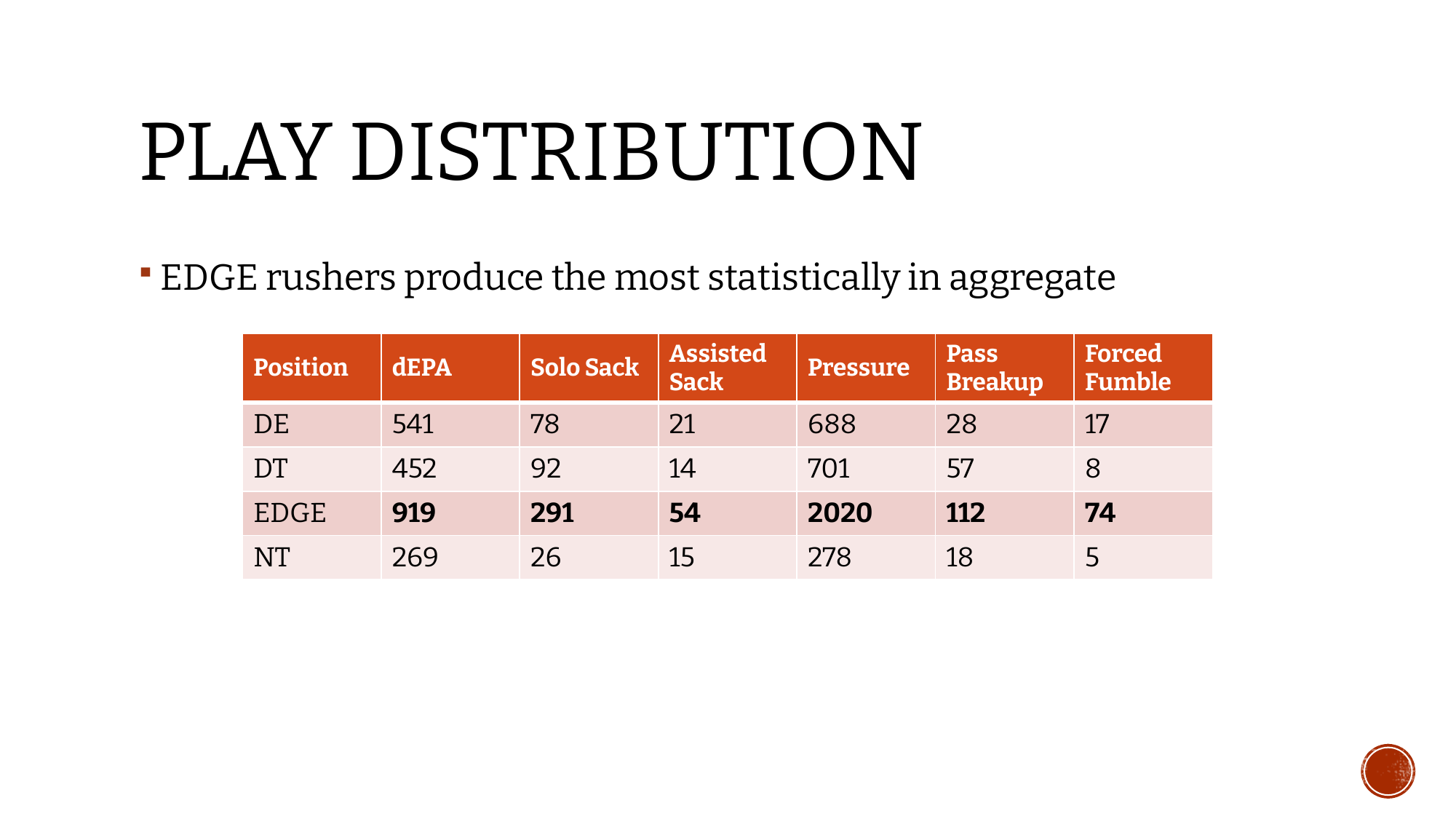

# Play Distribution
EDGE rushers produce the most statistically in aggregate

| Position | dEPA | Solo Sack | Assisted Sack | Pressure | Pass Breakup | Forced Fumble |
| --- | --- | --- | --- | --- | --- | --- |
| DE | 541 | 78 | 21 | 688 | 28 | 17 |
| DT | 452 | 92 | 14 | 701 | 57 | 8 |
| EDGE | 919 | 291 | 54 | 2020 | 112 | 74 |
| NT | 269 | 26 | 15 | 278 | 18 | 5 |